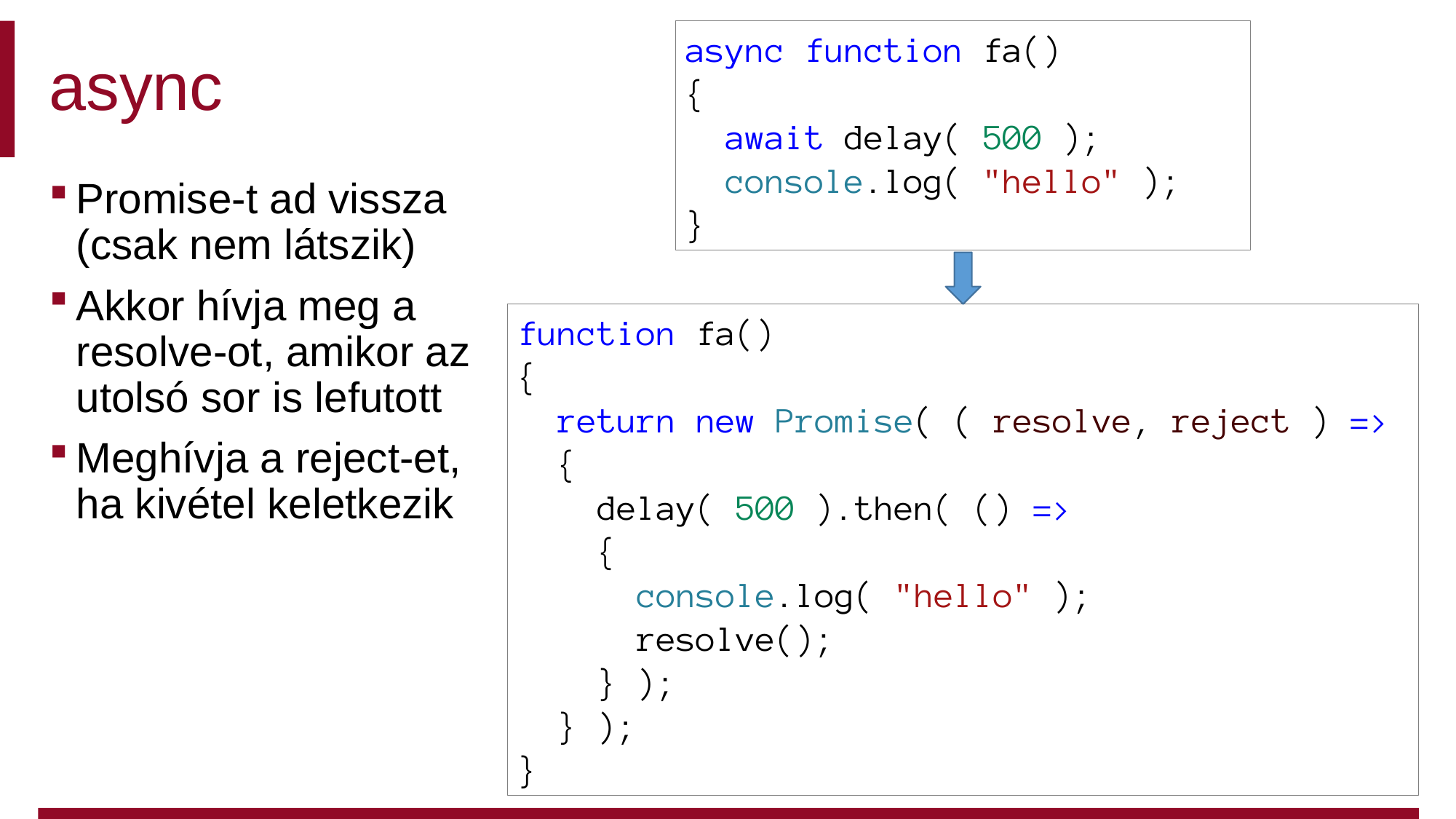

# async
async function fa()
{
  await delay( 500 );
  console.log( "hello" );
}
Promise-t ad vissza (csak nem látszik)
Akkor hívja meg a resolve-ot, amikor az utolsó sor is lefutott
Meghívja a reject-et, ha kivétel keletkezik

function fa()
{
  return new Promise( ( resolve, reject ) =>
  {
    delay( 500 ).then( () =>
    {
      console.log( "hello" );
      resolve();
    } );
  } );
}